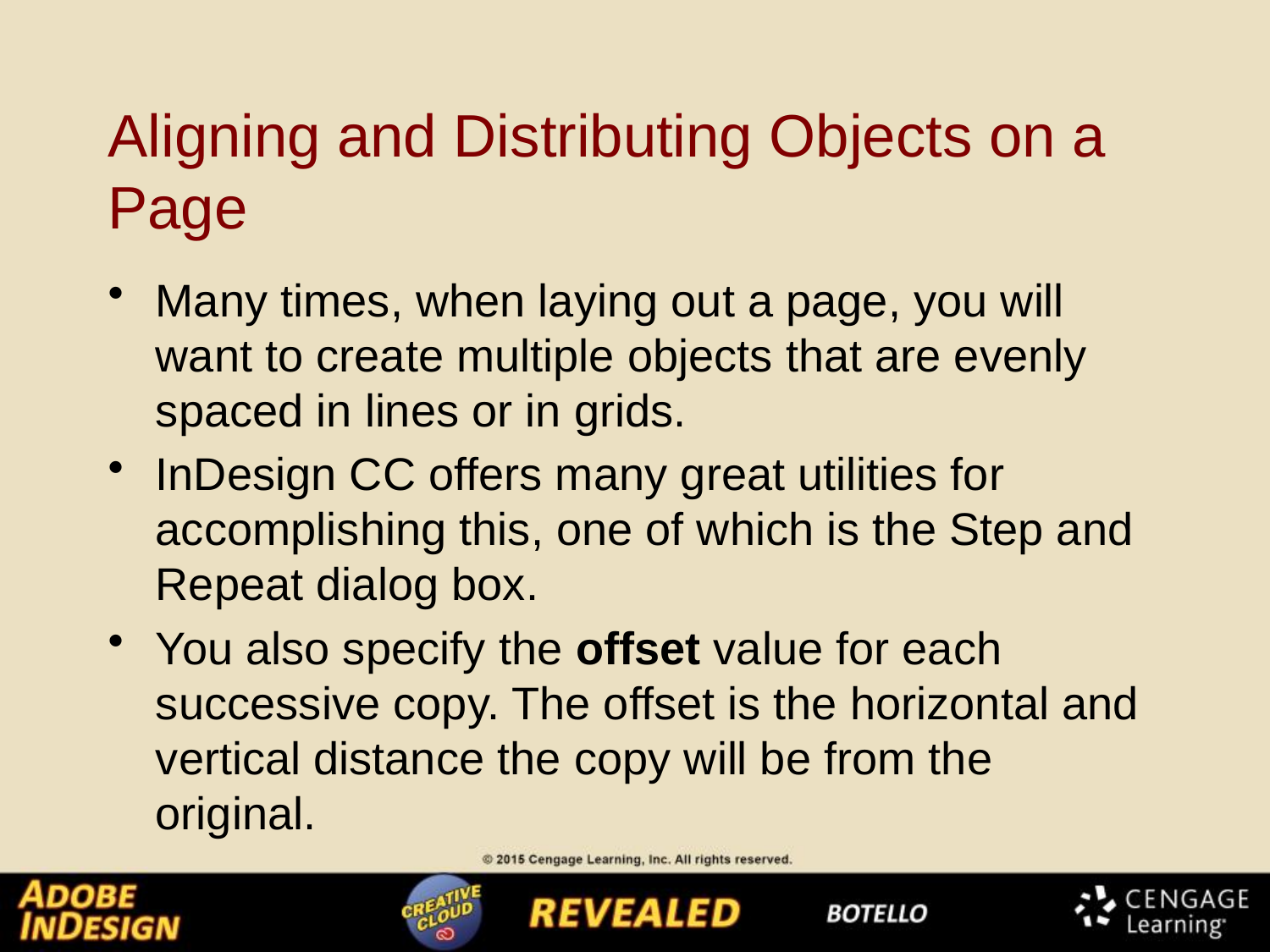

# Aligning and Distributing Objects on a Page
Many times, when laying out a page, you will want to create multiple objects that are evenly spaced in lines or in grids.
InDesign CC offers many great utilities for accomplishing this, one of which is the Step and Repeat dialog box.
You also specify the offset value for each successive copy. The offset is the horizontal and vertical distance the copy will be from the original.